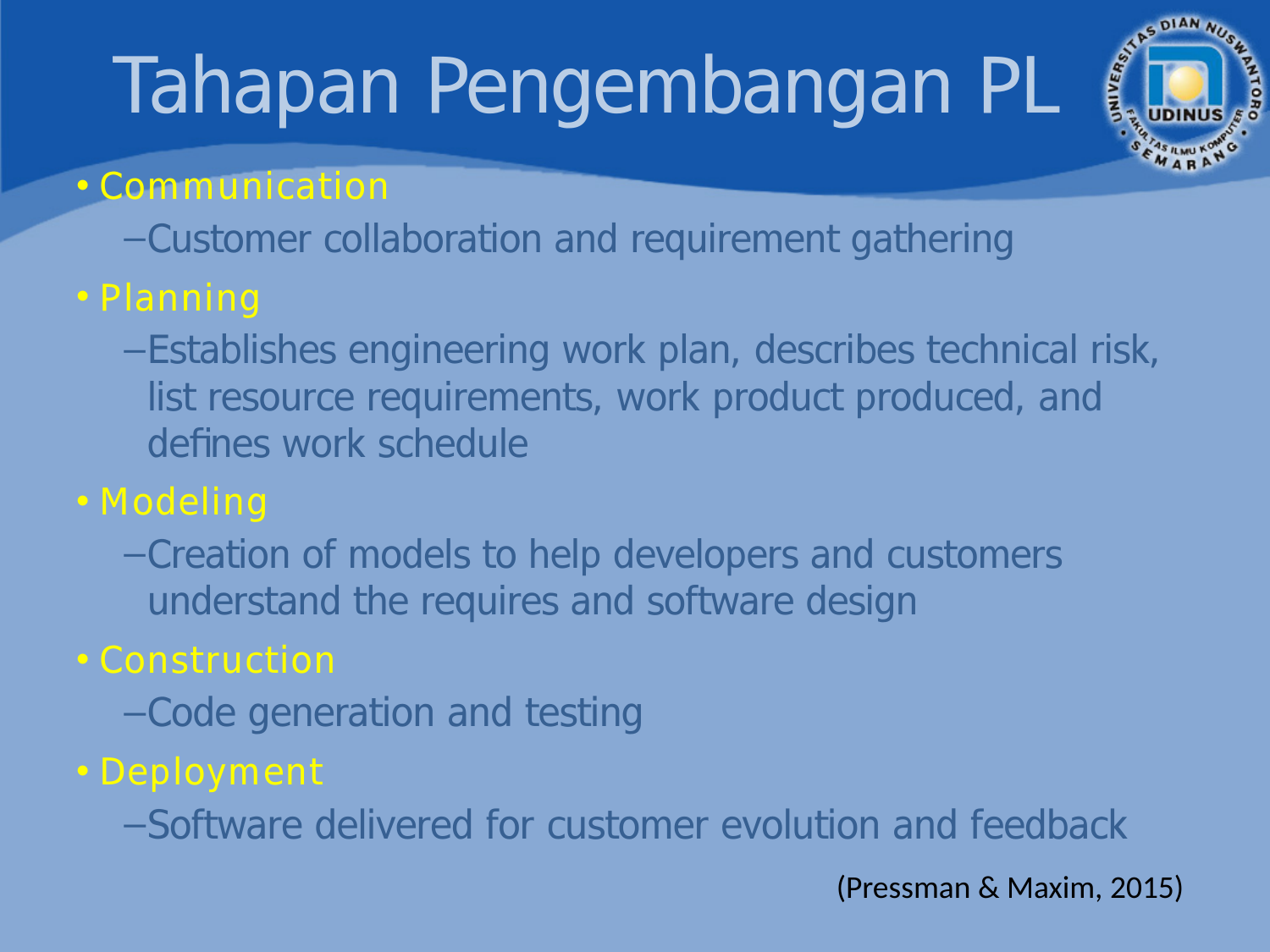

# Tahapan Pengembangan PL
Communication
Customer collaboration and requirement gathering
Planning
Establishes engineering work plan, describes technical risk, list resource requirements, work product produced, and defines work schedule
Modeling
Creation of models to help developers and customers understand the requires and software design
Construction
Code generation and testing
Deployment
Software delivered for customer evolution and feedback

(Pressman & Maxim, 2015)